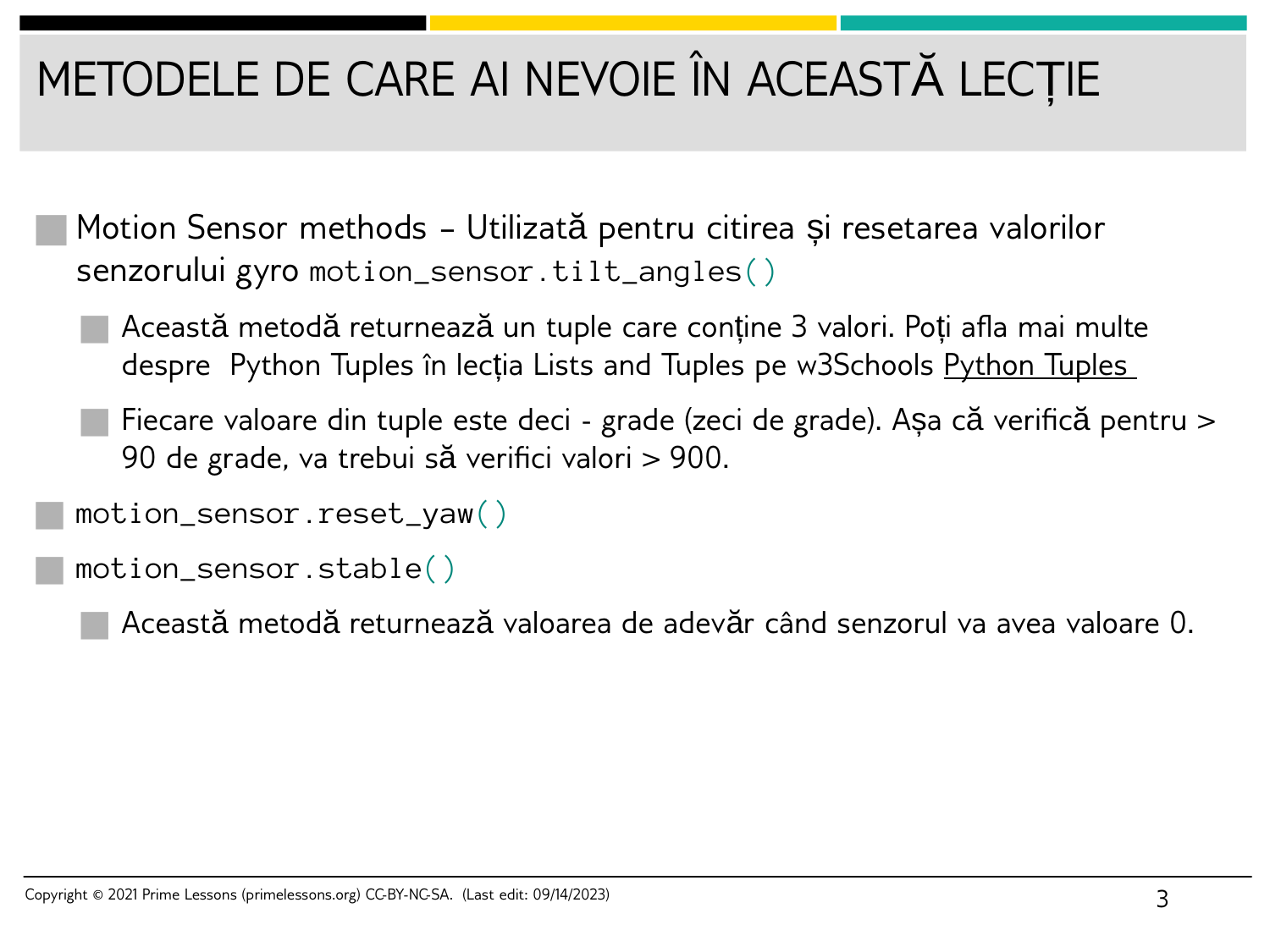

# METODELE DE CARE AI NEVOIE ÎN ACEASTĂ LECȚIE
Motion Sensor methods – Utilizată pentru citirea și resetarea valorilor senzorului gyro motion_sensor.tilt_angles()
Această metodă returnează un tuple care conține 3 valori. Poți afla mai multe despre  Python Tuples în lecția Lists and Tuples pe w3Schools Python Tuples
Fiecare valoare din tuple este deci - grade (zeci de grade). Așa că verifică pentru > 90 de grade, va trebui să verifici valori > 900.
motion_sensor.reset_yaw()
motion_sensor.stable()
Această metodă returnează valoarea de adevăr când senzorul va avea valoare 0.
3
Copyright © 2021 Prime Lessons (primelessons.org) CC-BY-NC-SA.  (Last edit: 09/14/2023)